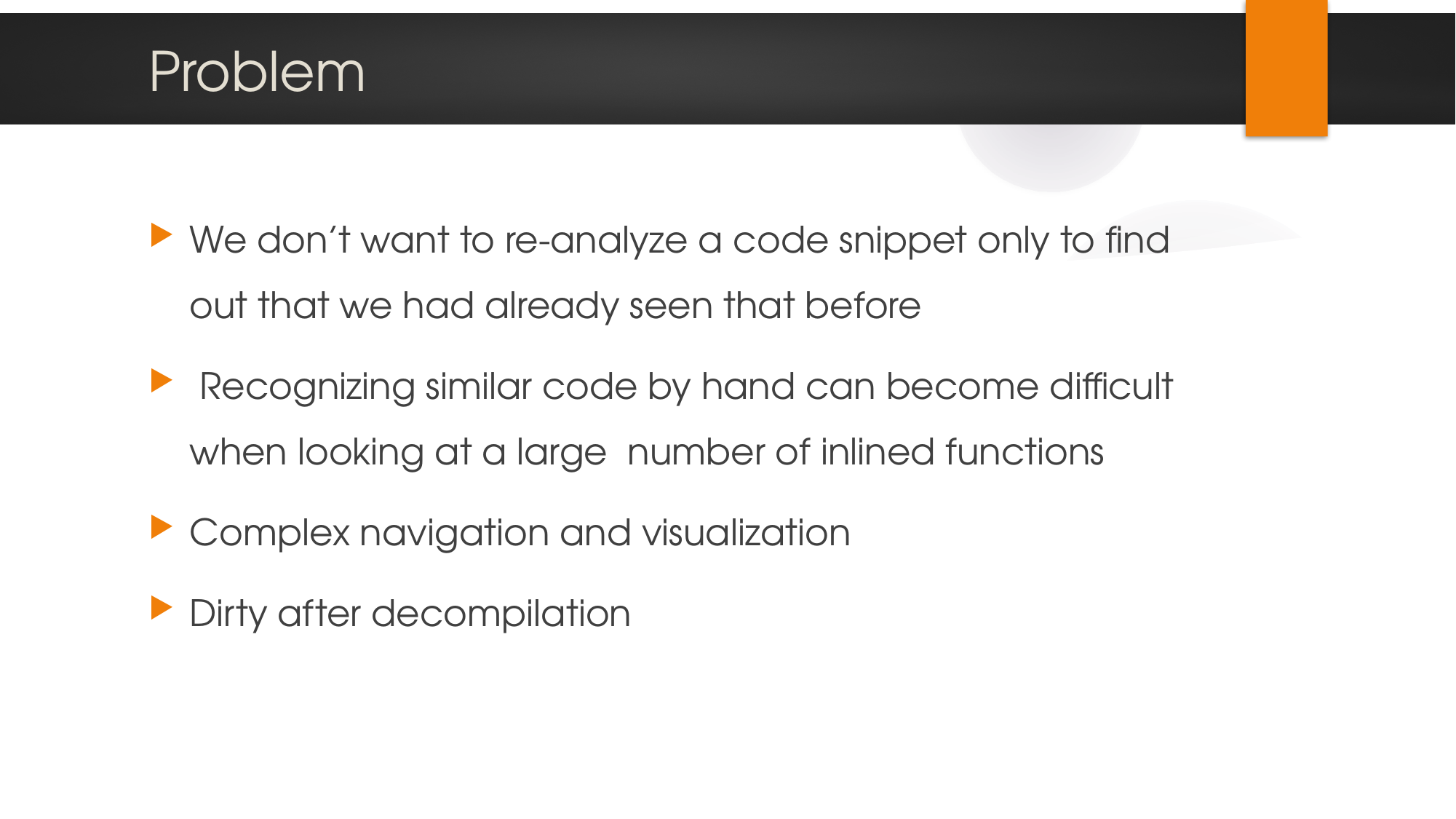

# Problem
We don’t want to re-analyze a code snippet only to find out that we had already seen that before
 Recognizing similar code by hand can become difficult when looking at a large  number of inlined functions
Complex navigation and visualization
Dirty after decompilation